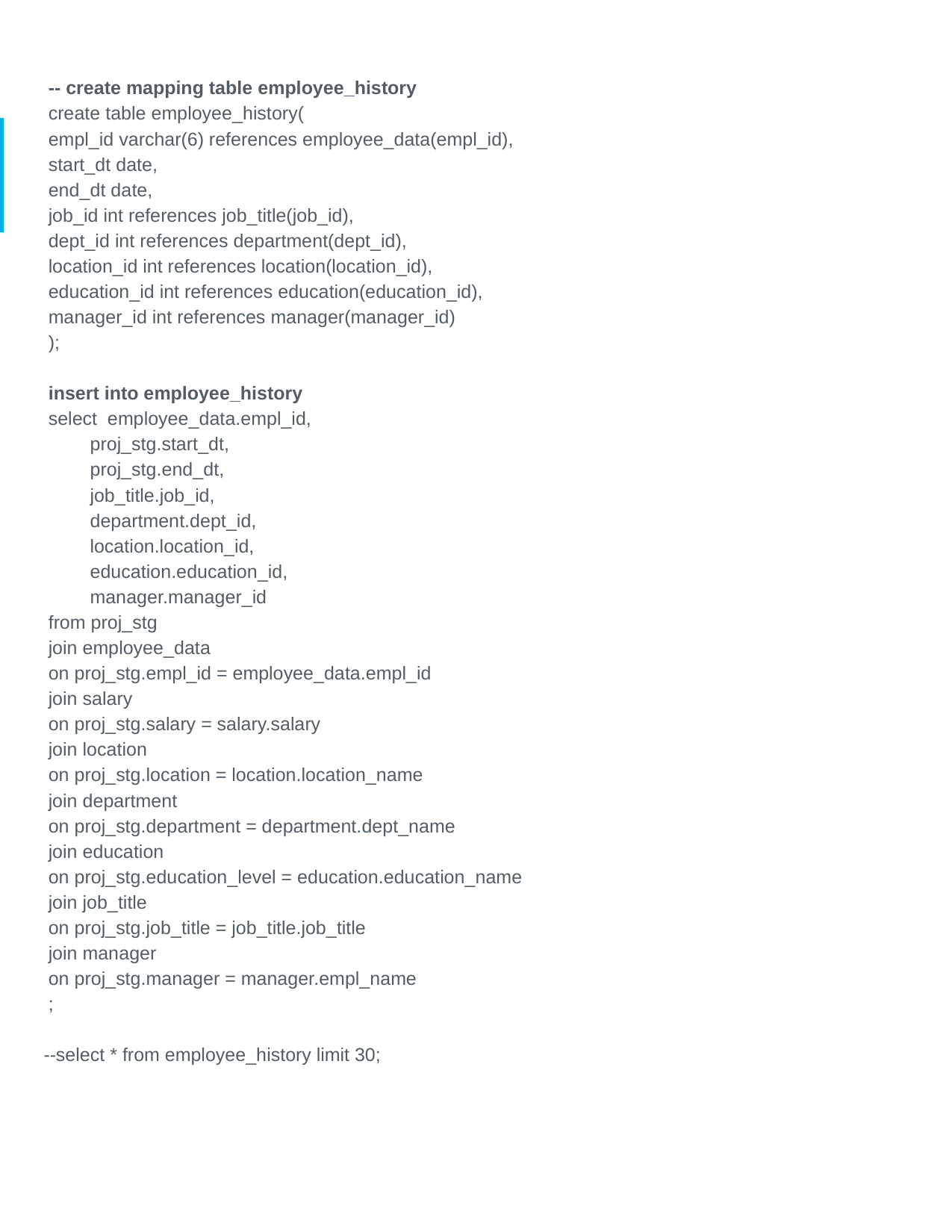

-- create mapping table employee_history
create table employee_history(
empl_id varchar(6) references employee_data(empl_id),
start_dt date,
end_dt date,
job_id int references job_title(job_id),
dept_id int references department(dept_id),
location_id int references location(location_id),
education_id int references education(education_id),
manager_id int references manager(manager_id)
);

insert into employee_history
select  employee_data.empl_id,
        proj_stg.start_dt,
        proj_stg.end_dt,
        job_title.job_id,
        department.dept_id,
        location.location_id,
        education.education_id,
        manager.manager_id
from proj_stg
join employee_data
on proj_stg.empl_id = employee_data.empl_id
join salary
on proj_stg.salary = salary.salary
join location
on proj_stg.location = location.location_name
join department
on proj_stg.department = department.dept_name
join education
on proj_stg.education_level = education.education_name
join job_title
on proj_stg.job_title = job_title.job_title
join manager
on proj_stg.manager = manager.empl_name
;

--select * from employee_history limit 30;